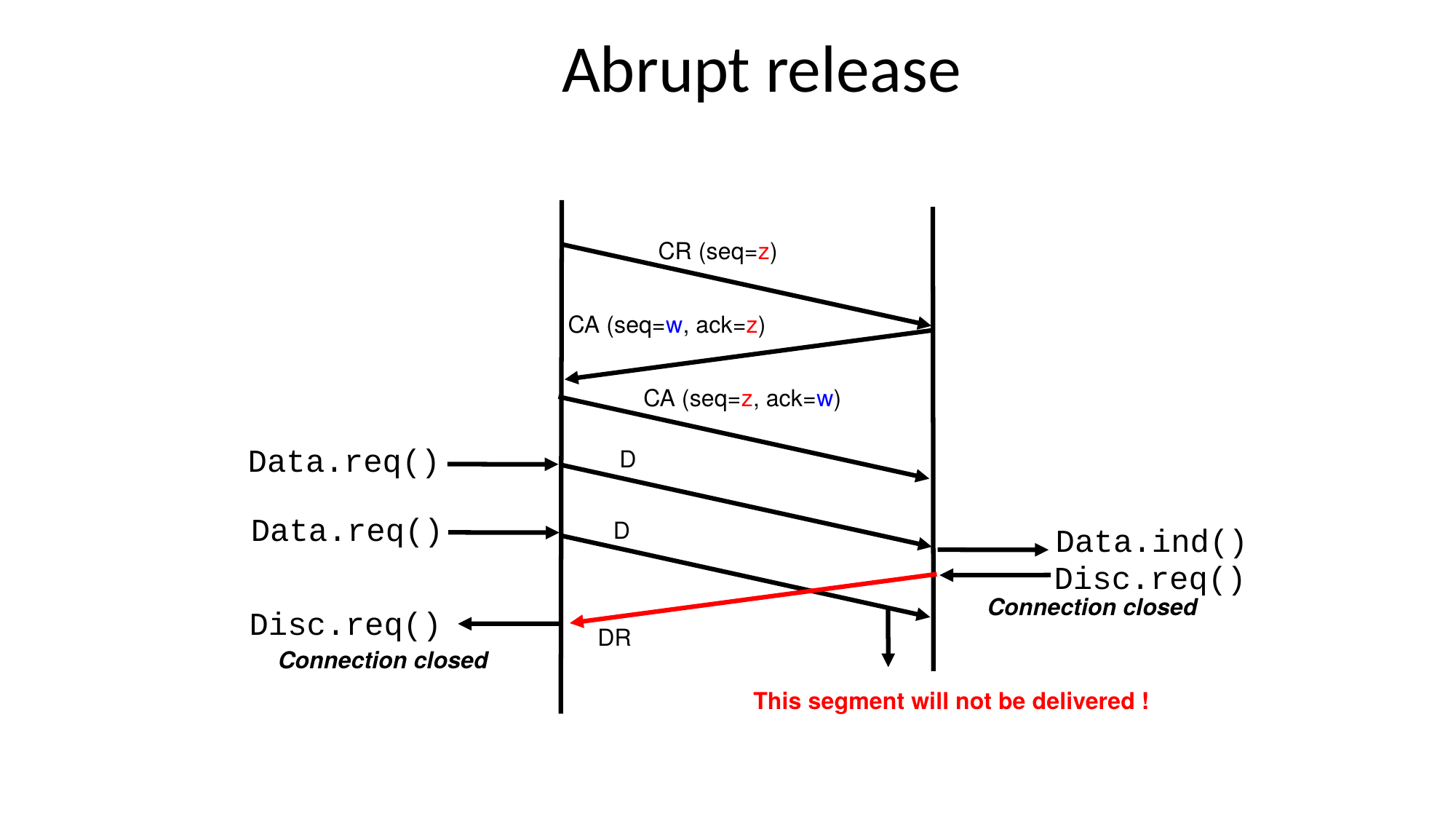

# Abrupt release

CR (seq=z)

CA (seq=w, ack=z)

CA (seq=z, ack=w)

Data.req()
D

Data.ind()

Data.req()
D

Disc.req()

Disc.req()

DR
Connection closed

This segment will not be delivered !
Connection closed